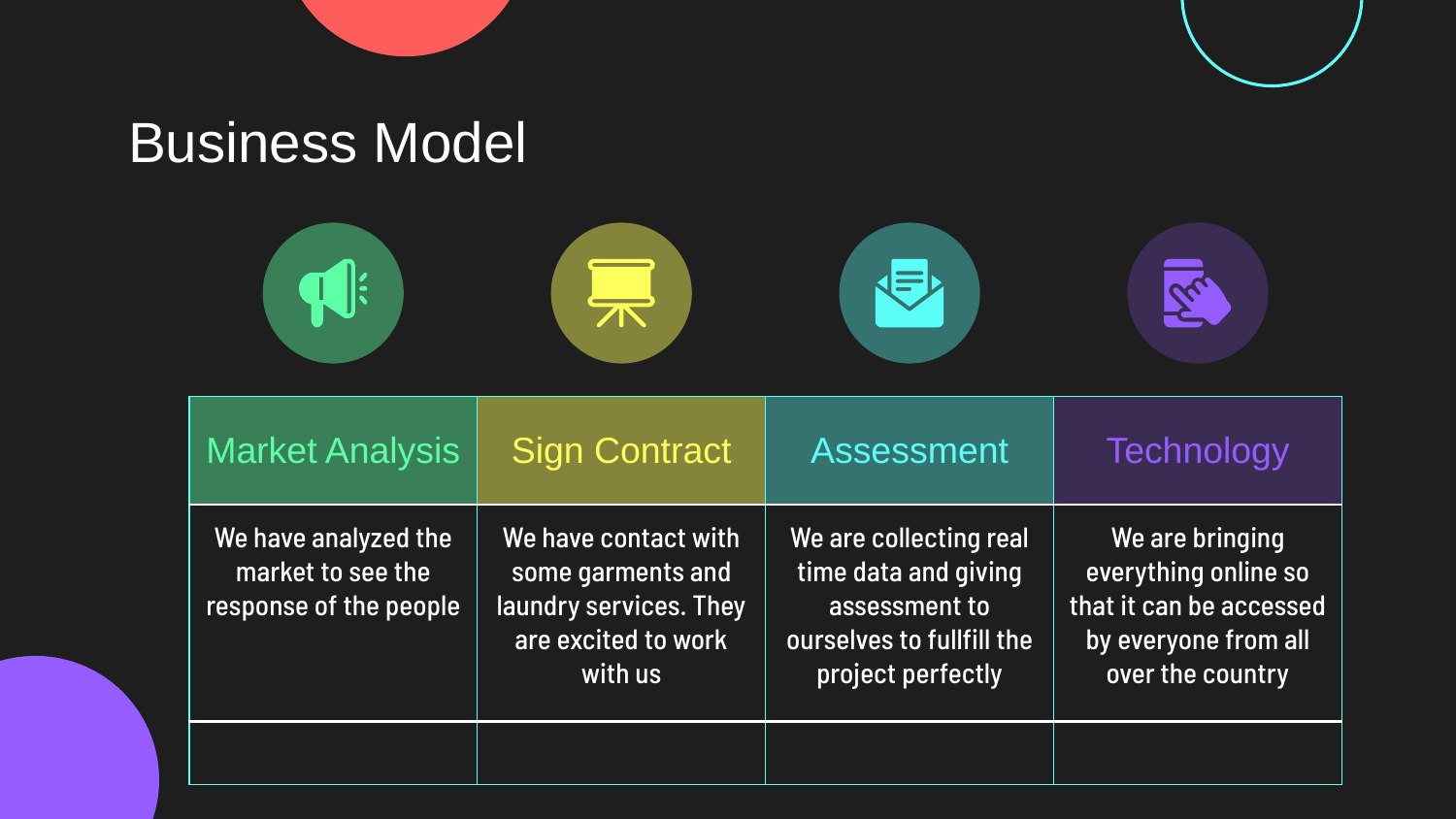

# Business Model

| Market Analysis | Sign Contract | Assessment | Technology |
| --- | --- | --- | --- |
| We have analyzed the market to see the response of the people | We have contact with some garments and laundry services. They are excited to work with us | We are collecting real time data and giving assessment to ourselves to fullfill the project perfectly | We are bringing everything online so that it can be accessed by everyone from all over the country |
|  |  |  |  |